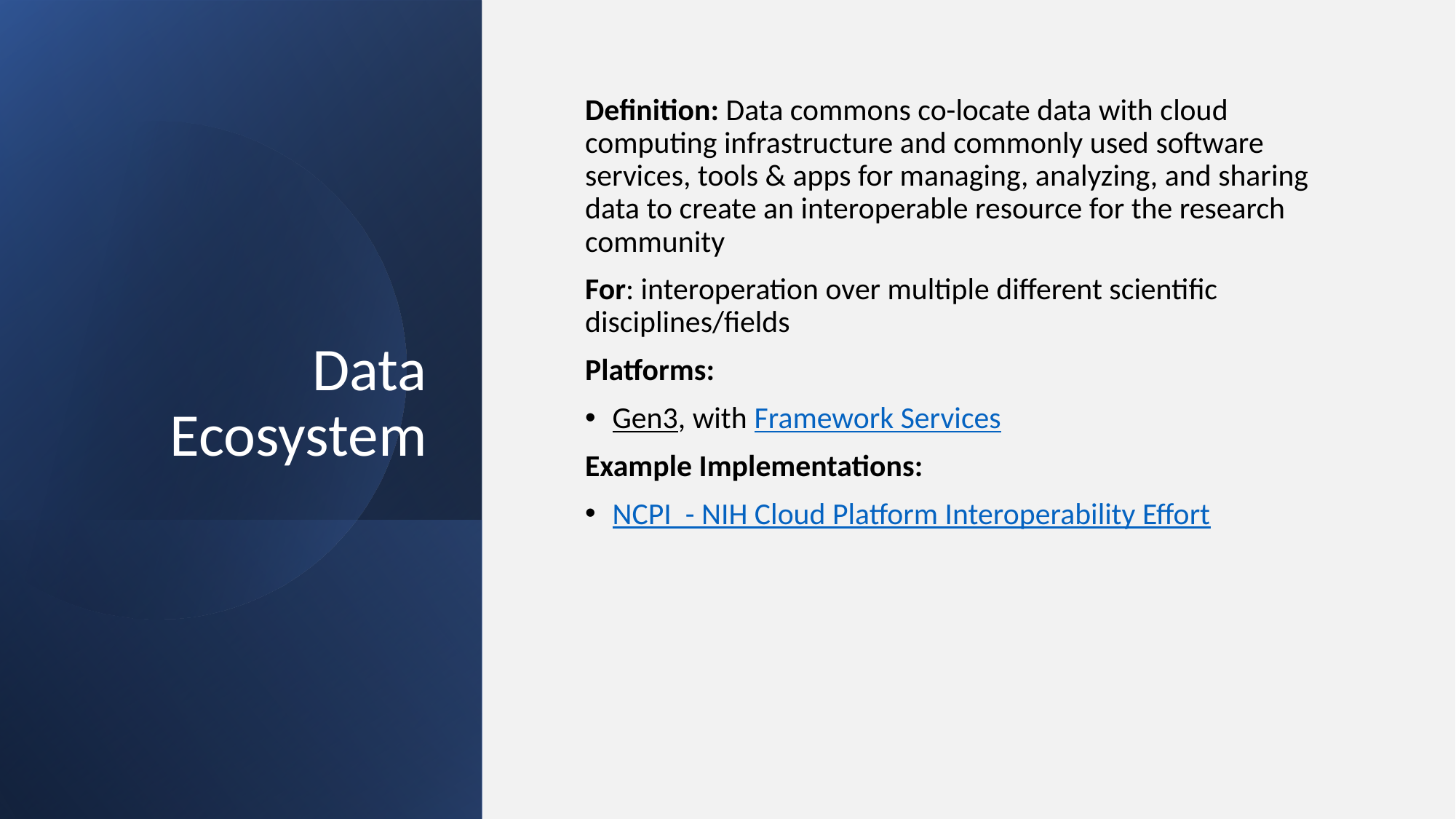

# Data Ecosystem
Definition: Data commons co-locate data with cloud computing infrastructure and commonly used software services, tools & apps for managing, analyzing, and sharing data to create an interoperable resource for the research community
For: interoperation over multiple different scientific disciplines/fields
Platforms:
Gen3, with Framework Services
Example Implementations:
NCPI  - NIH Cloud Platform Interoperability Effort